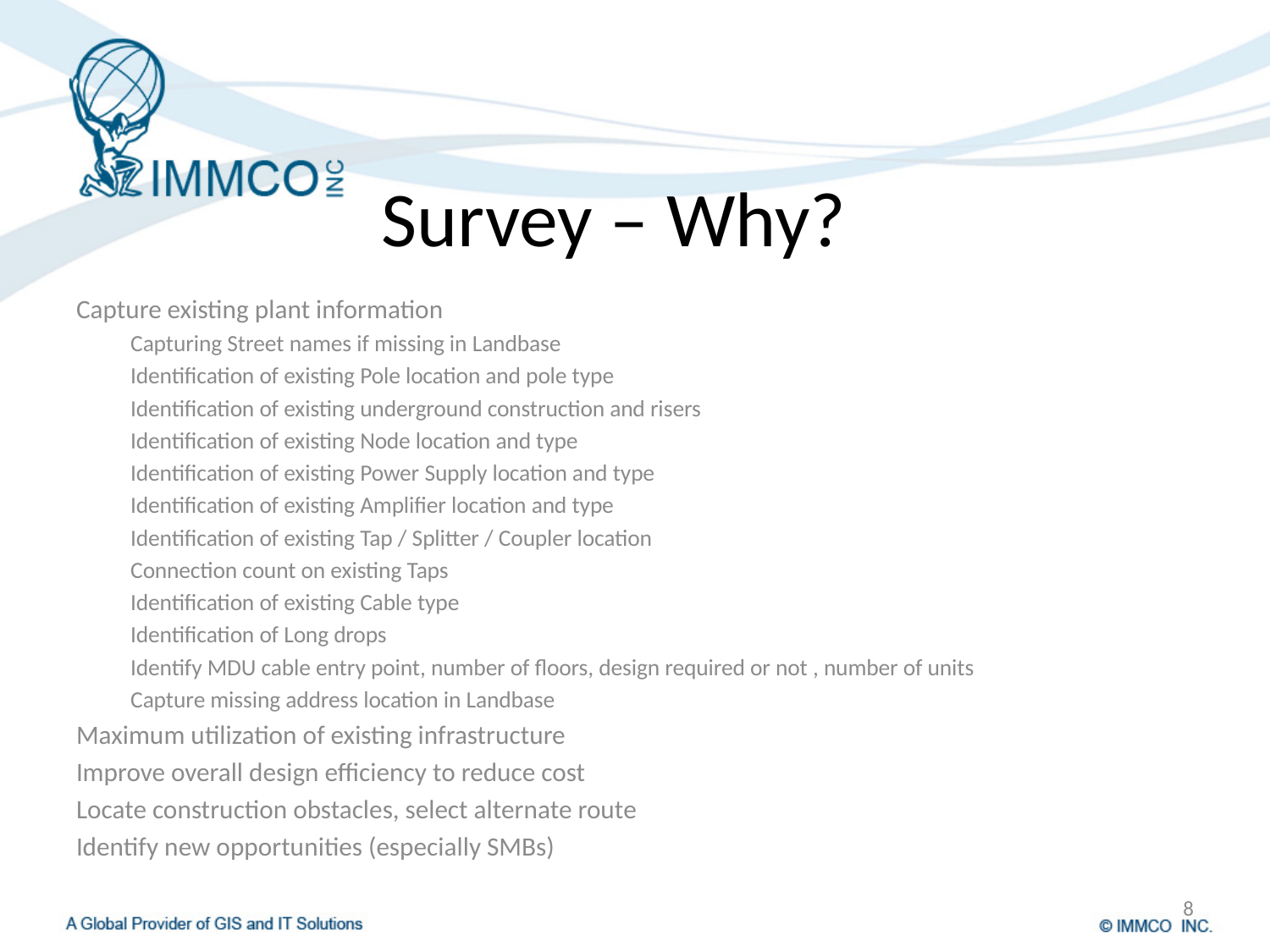

# Survey – Why?
Capture existing plant information
Capturing Street names if missing in Landbase
Identification of existing Pole location and pole type
Identification of existing underground construction and risers
Identification of existing Node location and type
Identification of existing Power Supply location and type
Identification of existing Amplifier location and type
Identification of existing Tap / Splitter / Coupler location
Connection count on existing Taps
Identification of existing Cable type
Identification of Long drops
Identify MDU cable entry point, number of floors, design required or not , number of units
Capture missing address location in Landbase
Maximum utilization of existing infrastructure
Improve overall design efficiency to reduce cost
Locate construction obstacles, select alternate route
Identify new opportunities (especially SMBs)

8